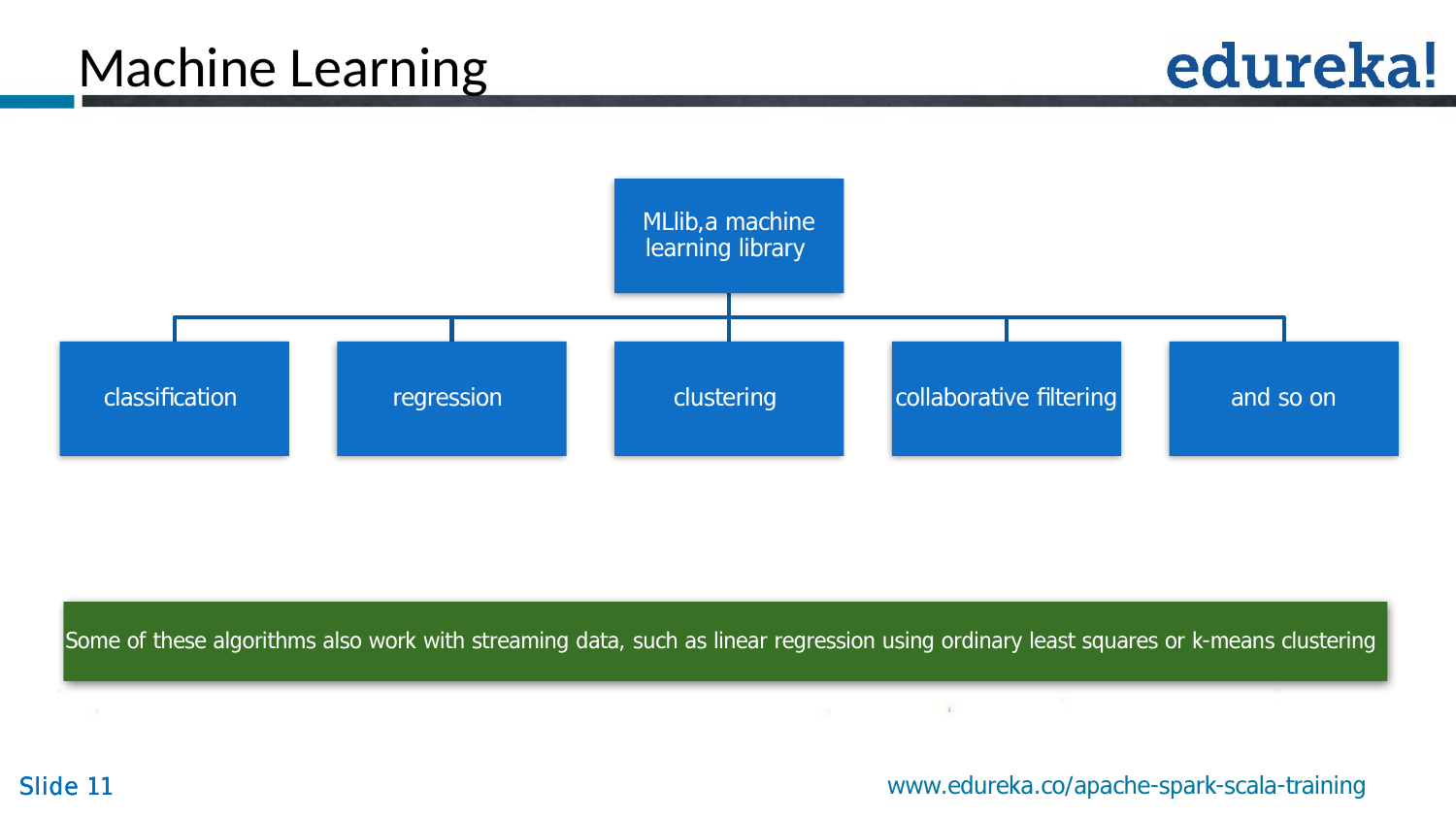

Machine Learning
MLlib,a machine learning library
classification
regression
clustering
collaborative filtering
and so on

Some of these algorithms also work with streaming data, such as linear regression using ordinary least squares or k-means clustering